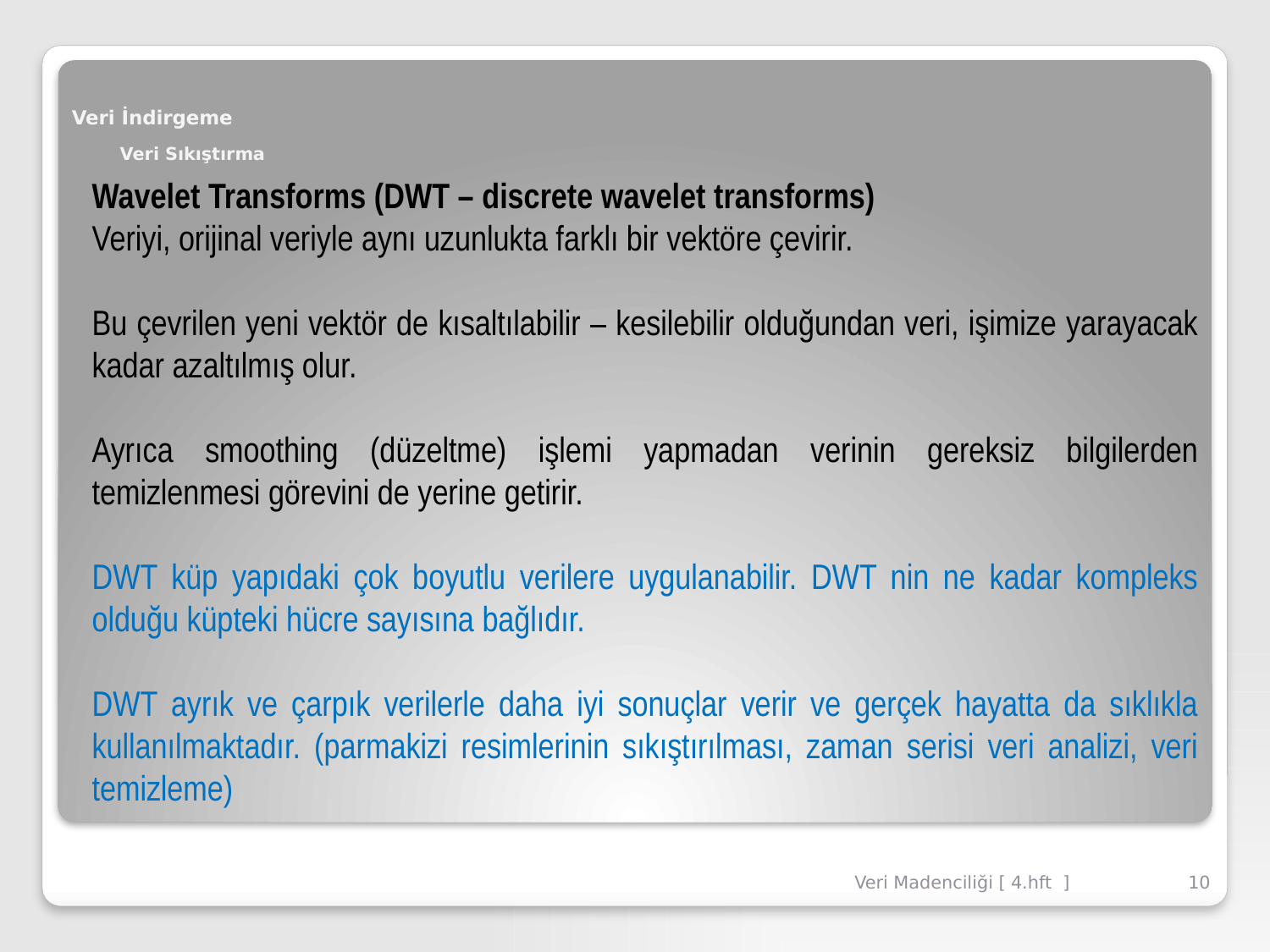

# Veri İndirgeme Veri Sıkıştırma
Wavelet Transforms (DWT – discrete wavelet transforms)
Veriyi, orijinal veriyle aynı uzunlukta farklı bir vektöre çevirir.

Bu çevrilen yeni vektör de kısaltılabilir – kesilebilir olduğundan veri, işimize yarayacak kadar azaltılmış olur.

Ayrıca smoothing (düzeltme) işlemi yapmadan verinin gereksiz bilgilerden temizlenmesi görevini de yerine getirir.

DWT küp yapıdaki çok boyutlu verilere uygulanabilir. DWT nin ne kadar kompleks olduğu küpteki hücre sayısına bağlıdır.

DWT ayrık ve çarpık verilerle daha iyi sonuçlar verir ve gerçek hayatta da sıklıkla kullanılmaktadır. (parmakizi resimlerinin sıkıştırılması, zaman serisi veri analizi, veri temizleme)

Veri Madenciliği [ 4.hft  ]
10